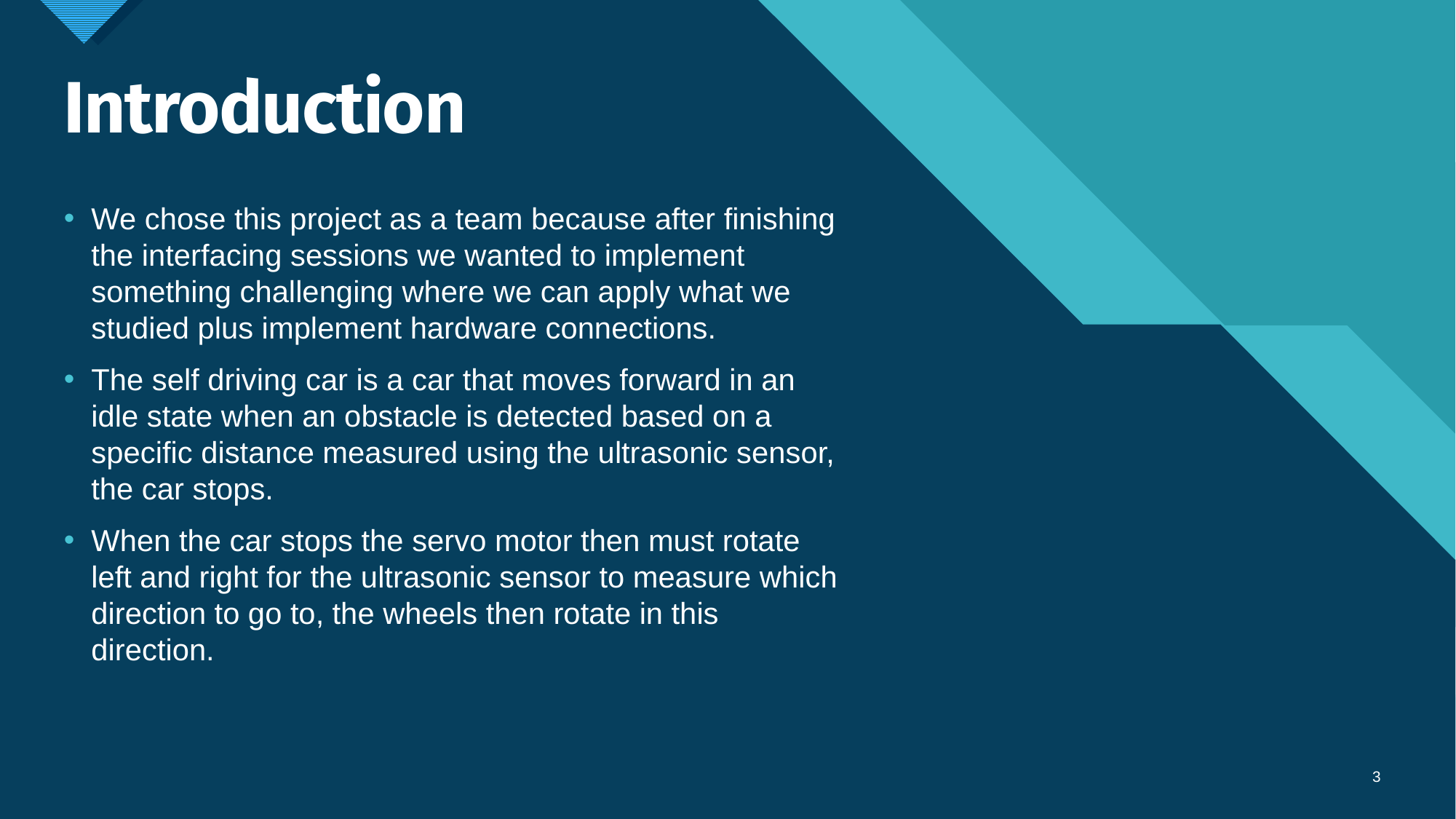

# Introduction
We chose this project as a team because after finishing the interfacing sessions we wanted to implement something challenging where we can apply what we studied plus implement hardware connections.
The self driving car is a car that moves forward in an idle state when an obstacle is detected based on a specific distance measured using the ultrasonic sensor, the car stops.
When the car stops the servo motor then must rotate left and right for the ultrasonic sensor to measure which direction to go to, the wheels then rotate in this direction.

3